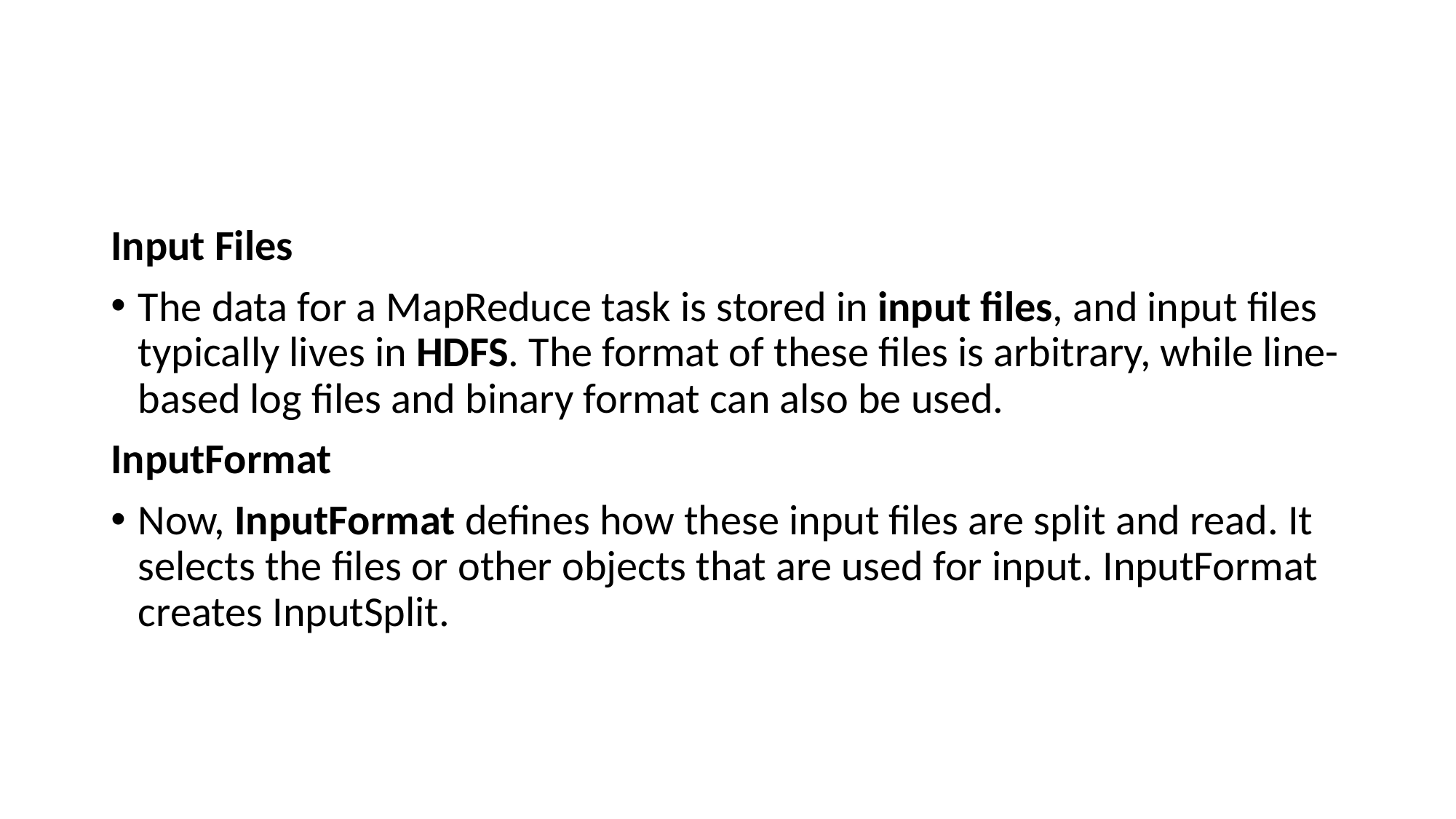

#
Input Files
The data for a MapReduce task is stored in input files, and input files typically lives in HDFS. The format of these files is arbitrary, while line-based log files and binary format can also be used.
InputFormat
Now, InputFormat defines how these input files are split and read. It selects the files or other objects that are used for input. InputFormat creates InputSplit.